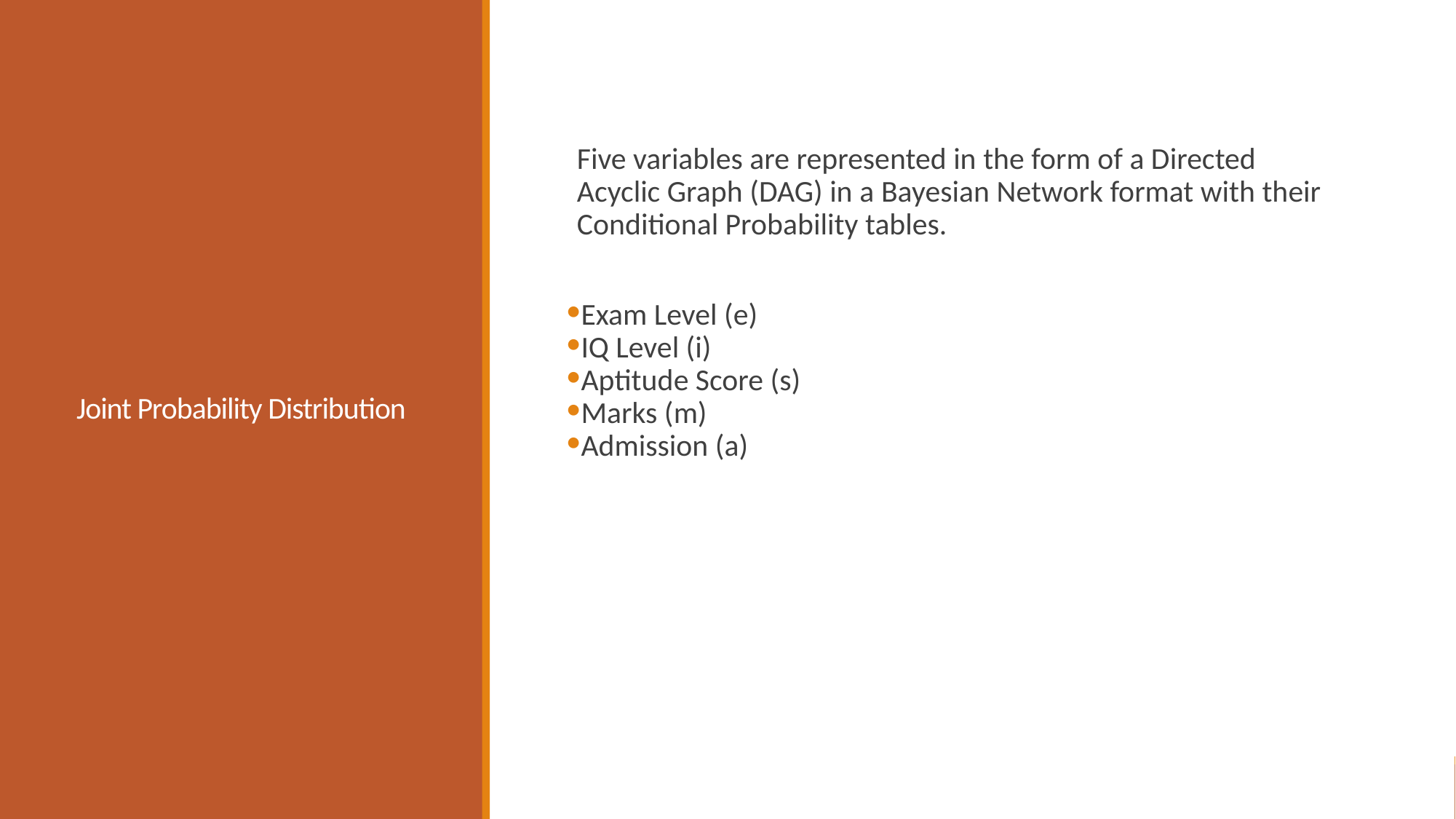

# Joint Probability Distribution
Five variables are represented in the form of a Directed Acyclic Graph (DAG) in a Bayesian Network format with their Conditional Probability tables.

Exam Level (e)
IQ Level (i)
Aptitude Score (s)
Marks (m)
Admission (a)